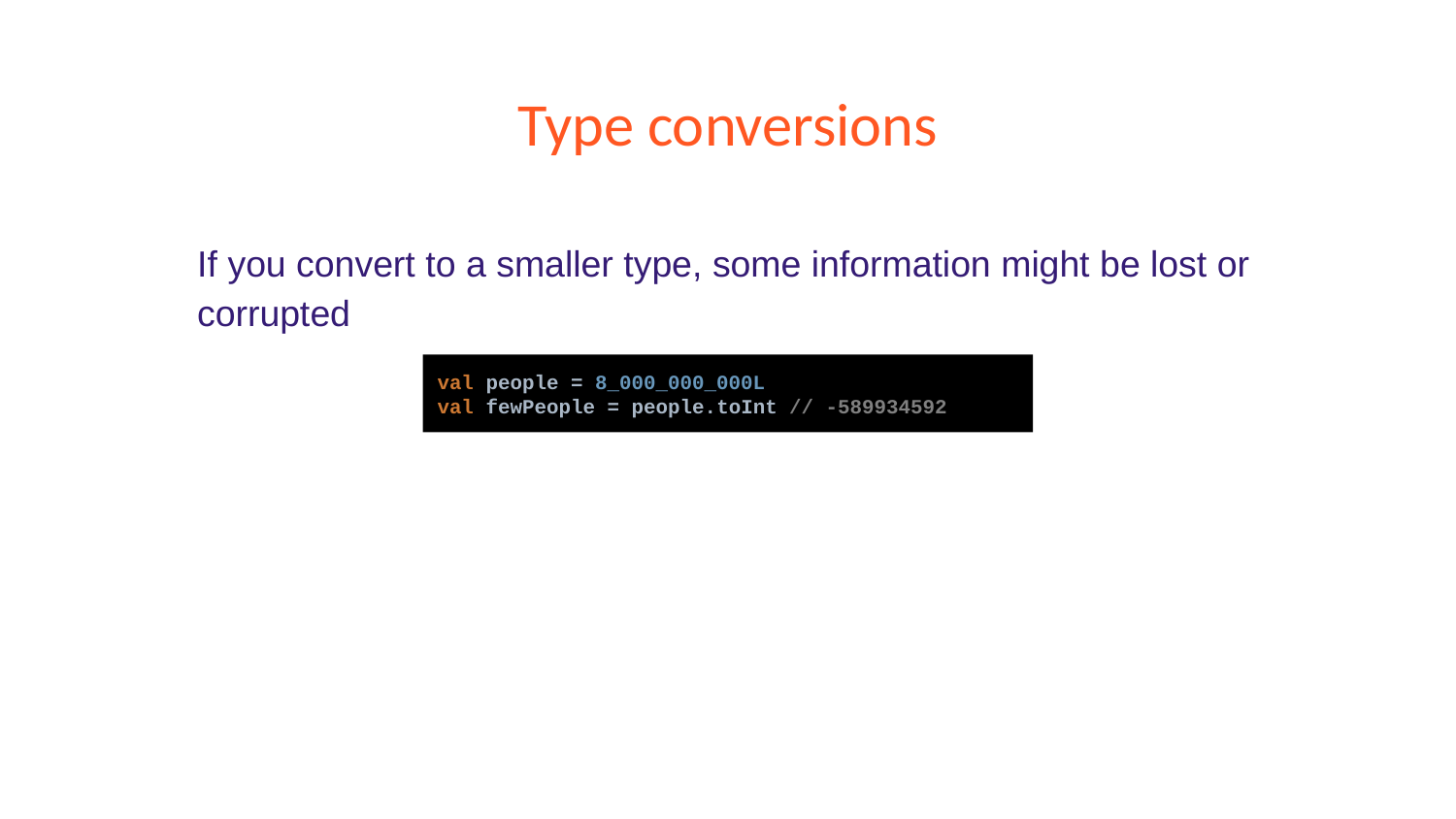

# Type conversions
If you convert to a smaller type, some information might be lost or corrupted

val people = 8_000_000_000L
val fewPeople = people.toInt // -589934592